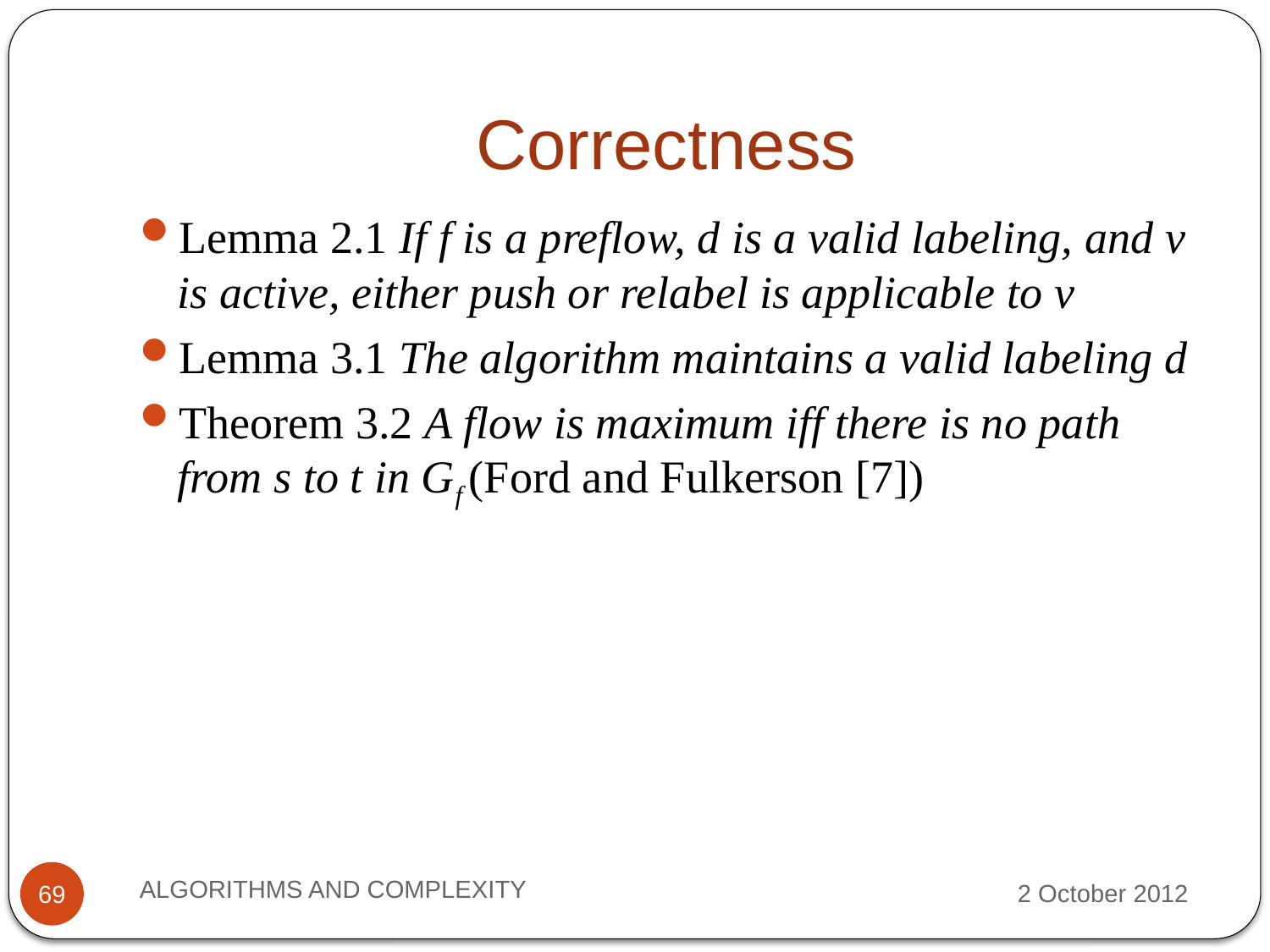

# Correctness
Lemma 2.1 If f is a preflow, d is a valid labeling, and v is active, either push or relabel is applicable to v
Lemma 3.1 The algorithm maintains a valid labeling d
Theorem 3.2 A flow is maximum iff there is no path from s to t in Gf (Ford and Fulkerson [7])

ALGORITHMS AND COMPLEXITY
2 October 2012
69